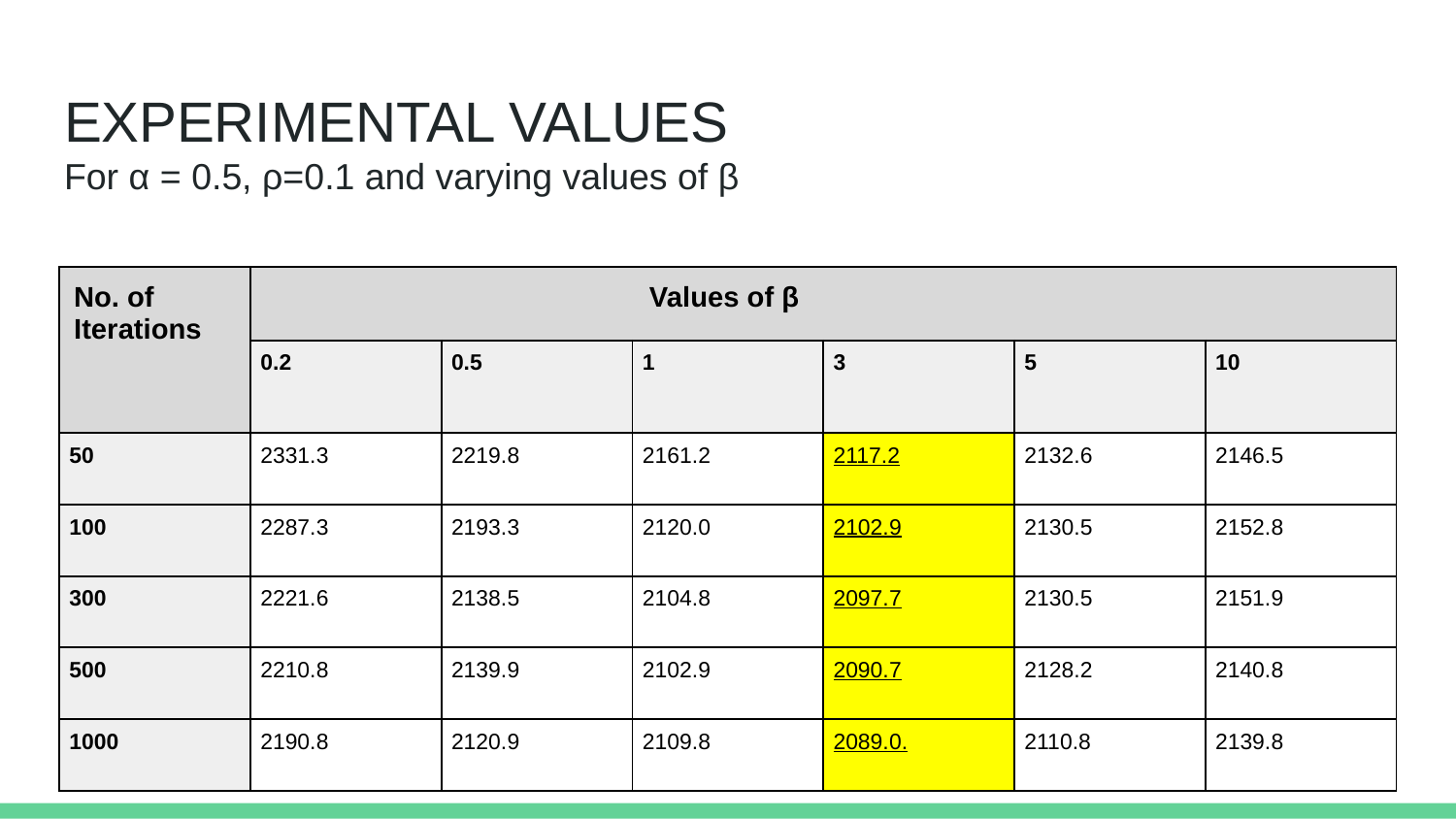

# EXPERIMENTAL VALUES
For α = 0.5, ρ=0.1 and varying values of β
| No. of Iterations | Values of β |  |  |  |  |  |
| --- | --- | --- | --- | --- | --- | --- |
|  | 0.2 | 0.5 | 1 | 3 | 5 | 10 |
| 50 | 2331.3 | 2219.8 | 2161.2 | 2117.2 | 2132.6 | 2146.5 |
| 100 | 2287.3 | 2193.3 | 2120.0 | 2102.9 | 2130.5 | 2152.8 |
| 300 | 2221.6 | 2138.5 | 2104.8 | 2097.7 | 2130.5 | 2151.9 |
| 500 | 2210.8 | 2139.9 | 2102.9 | 2090.7 | 2128.2 | 2140.8 |
| 1000 | 2190.8 | 2120.9 | 2109.8 | 2089.0. | 2110.8 | 2139.8 |